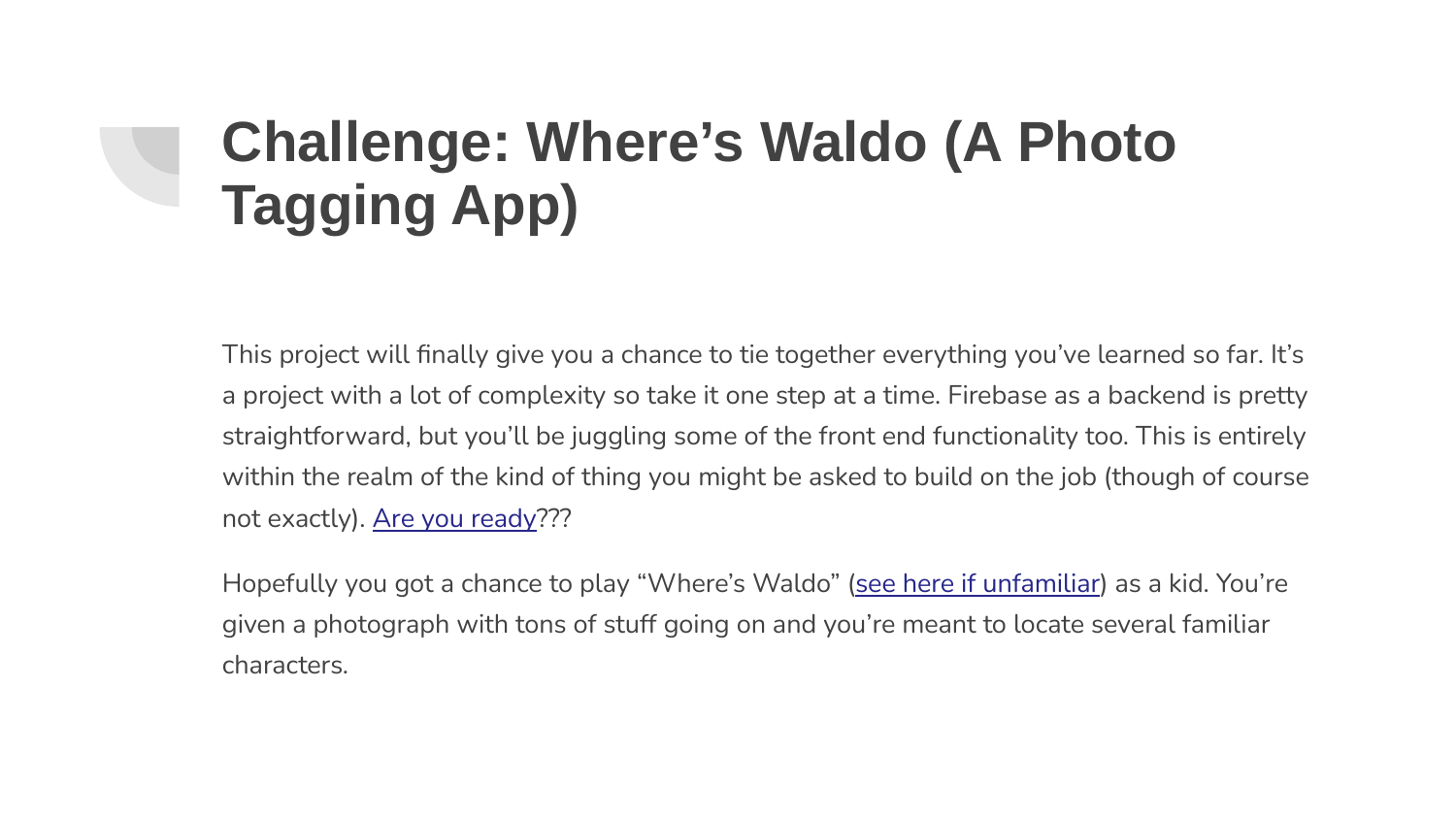

# Challenge: Where’s Waldo (A Photo Tagging App)
This project will finally give you a chance to tie together everything you’ve learned so far. It’s a project with a lot of complexity so take it one step at a time. Firebase as a backend is pretty straightforward, but you’ll be juggling some of the front end functionality too. This is entirely within the realm of the kind of thing you might be asked to build on the job (though of course not exactly). Are you ready???
Hopefully you got a chance to play “Where’s Waldo” (see here if unfamiliar) as a kid. You’re given a photograph with tons of stuff going on and you’re meant to locate several familiar characters.